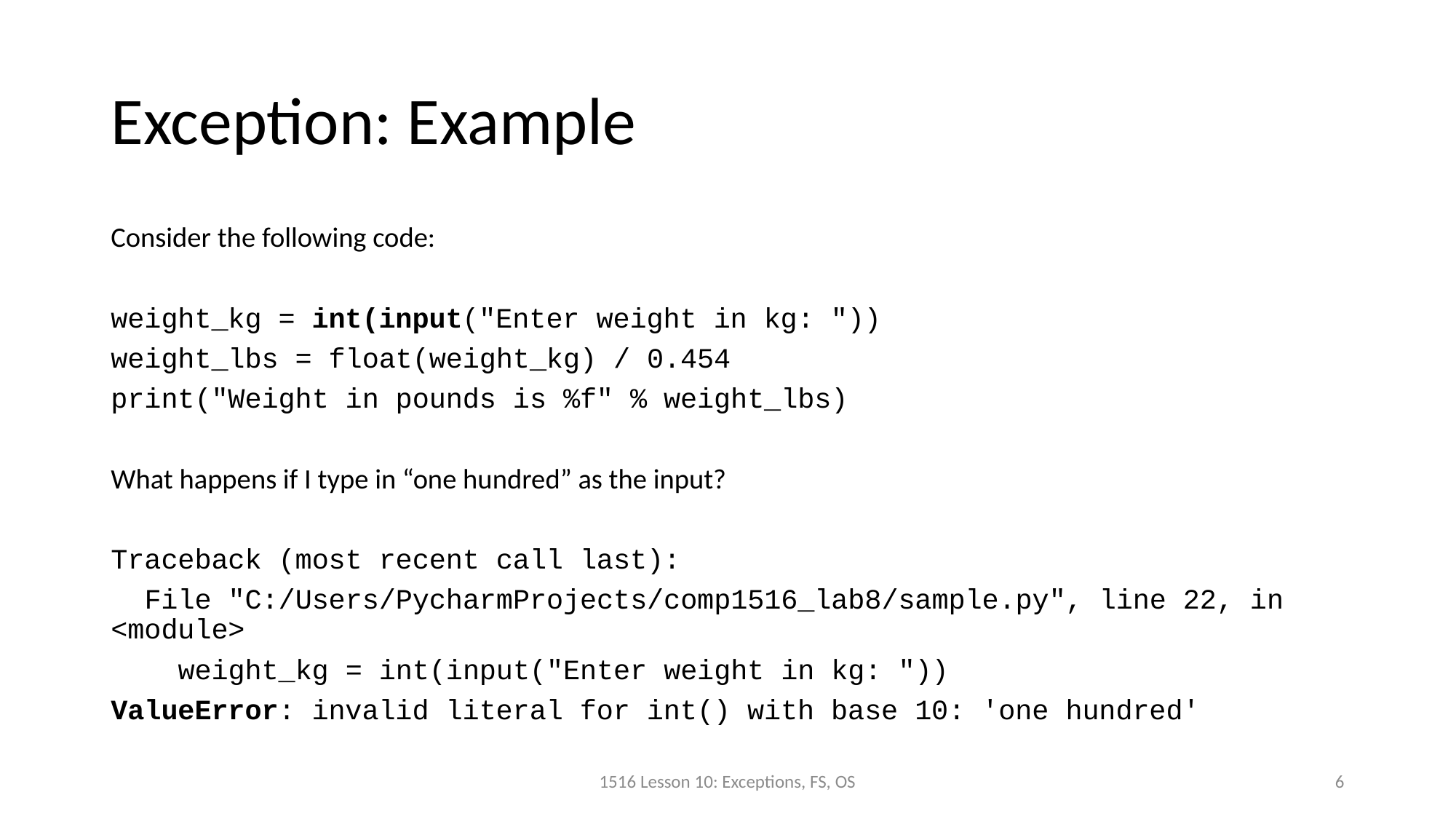

# Exception: Example
Consider the following code:

weight_kg = int(input("Enter weight in kg: "))
weight_lbs = float(weight_kg) / 0.454
print("Weight in pounds is %f" % weight_lbs)

What happens if I type in “one hundred” as the input?

Traceback (most recent call last):
  File "C:/Users/PycharmProjects/comp1516_lab8/sample.py", line 22, in <module>
    weight_kg = int(input("Enter weight in kg: "))
ValueError: invalid literal for int() with base 10: 'one hundred'
1516 Lesson 10: Exceptions, FS, OS
6